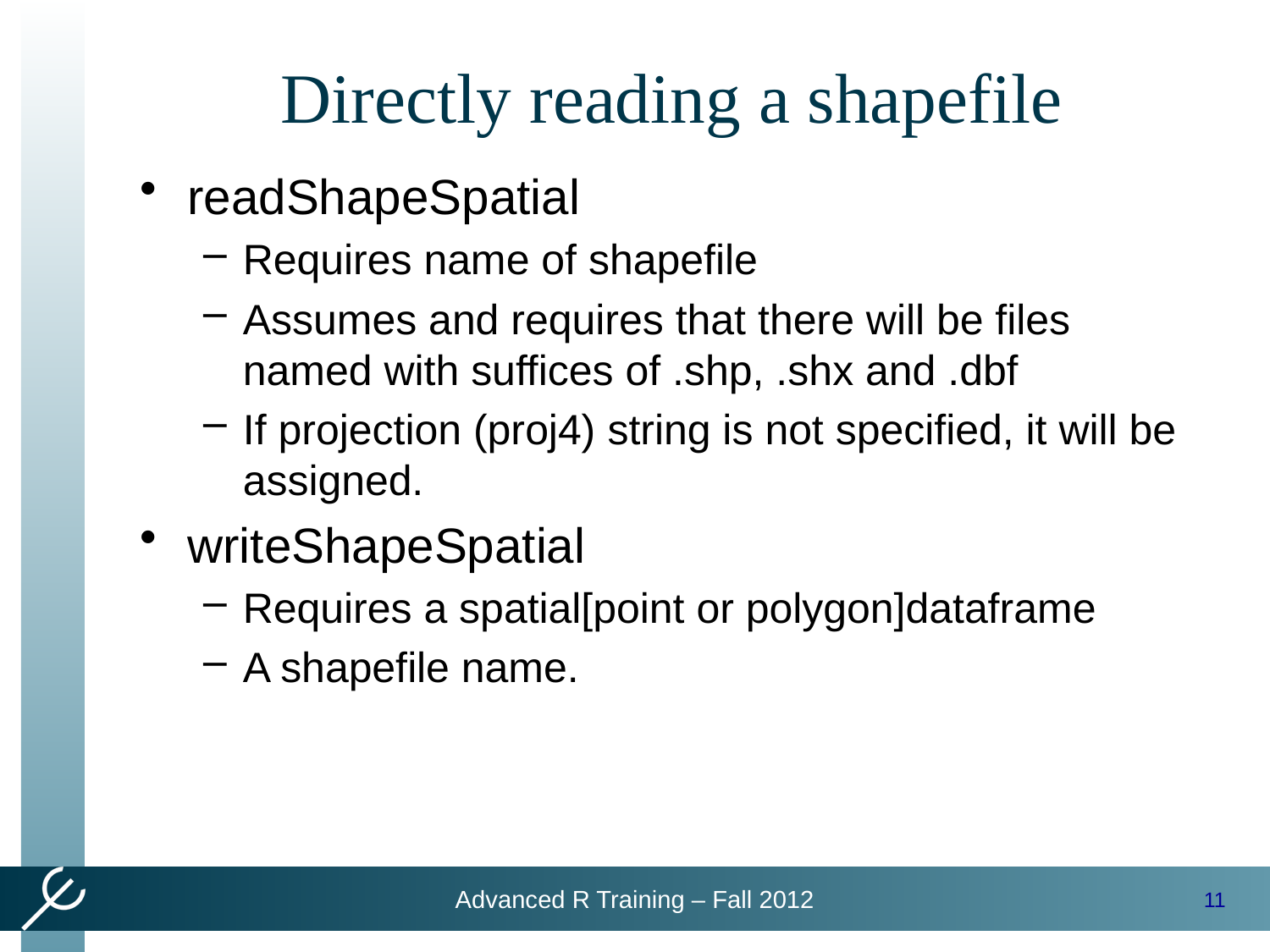

# Directly reading a shapefile
readShapeSpatial
Requires name of shapefile
Assumes and requires that there will be files named with suffices of .shp, .shx and .dbf
If projection (proj4) string is not specified, it will be assigned.
writeShapeSpatial
Requires a spatial[point or polygon]dataframe
A shapefile name.